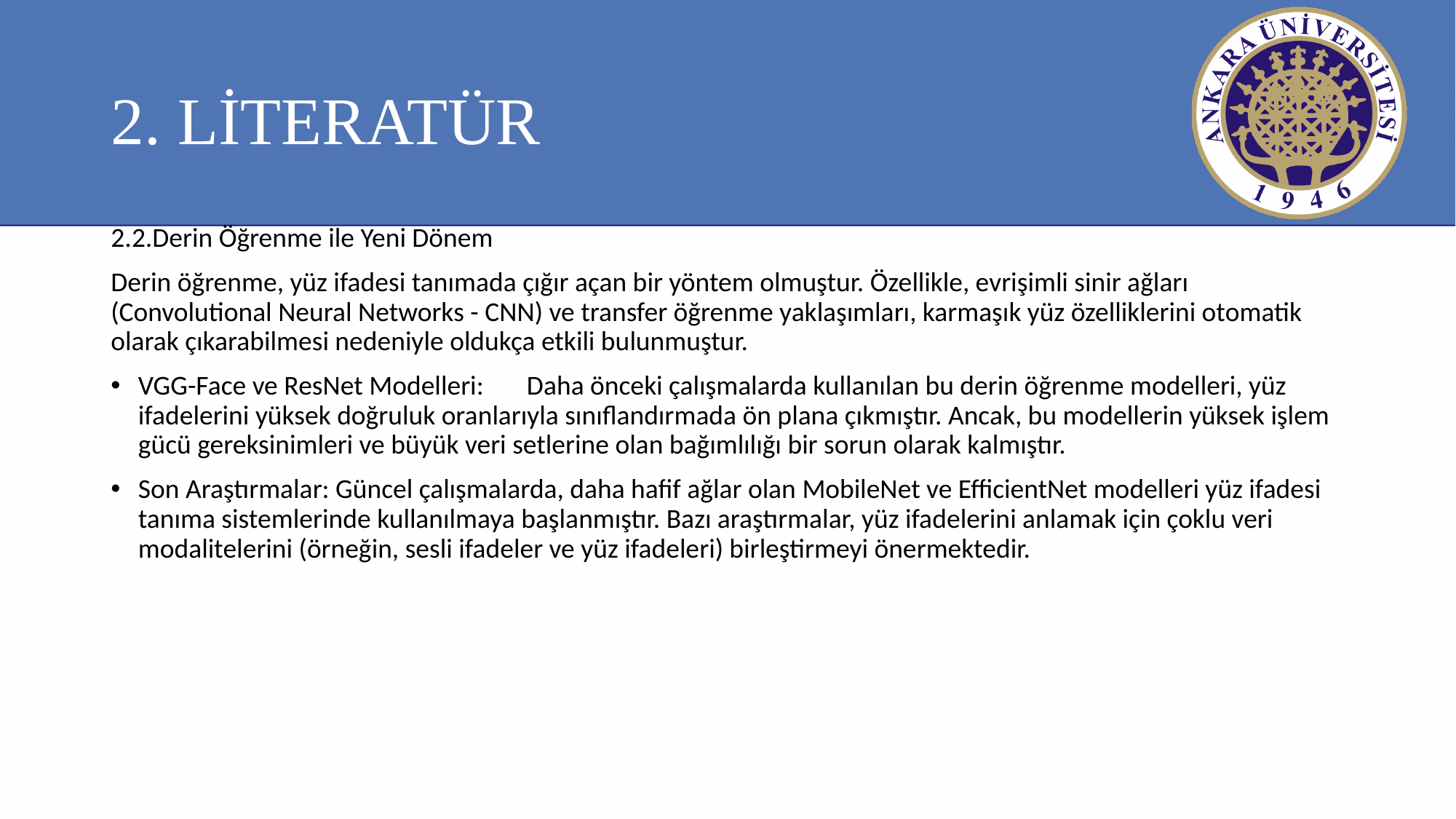

# 2. LİTERATÜR
2.2.Derin Öğrenme ile Yeni Dönem
Derin öğrenme, yüz ifadesi tanımada çığır açan bir yöntem olmuştur. Özellikle, evrişimli sinir ağları (Convolutional Neural Networks - CNN) ve transfer öğrenme yaklaşımları, karmaşık yüz özelliklerini otomatik olarak çıkarabilmesi nedeniyle oldukça etkili bulunmuştur.
VGG-Face ve ResNet Modelleri:       Daha önceki çalışmalarda kullanılan bu derin öğrenme modelleri, yüz ifadelerini yüksek doğruluk oranlarıyla sınıflandırmada ön plana çıkmıştır. Ancak, bu modellerin yüksek işlem gücü gereksinimleri ve büyük veri setlerine olan bağımlılığı bir sorun olarak kalmıştır.
Son Araştırmalar: Güncel çalışmalarda, daha hafif ağlar olan MobileNet ve EfficientNet modelleri yüz ifadesi tanıma sistemlerinde kullanılmaya başlanmıştır. Bazı araştırmalar, yüz ifadelerini anlamak için çoklu veri modalitelerini (örneğin, sesli ifadeler ve yüz ifadeleri) birleştirmeyi önermektedir.